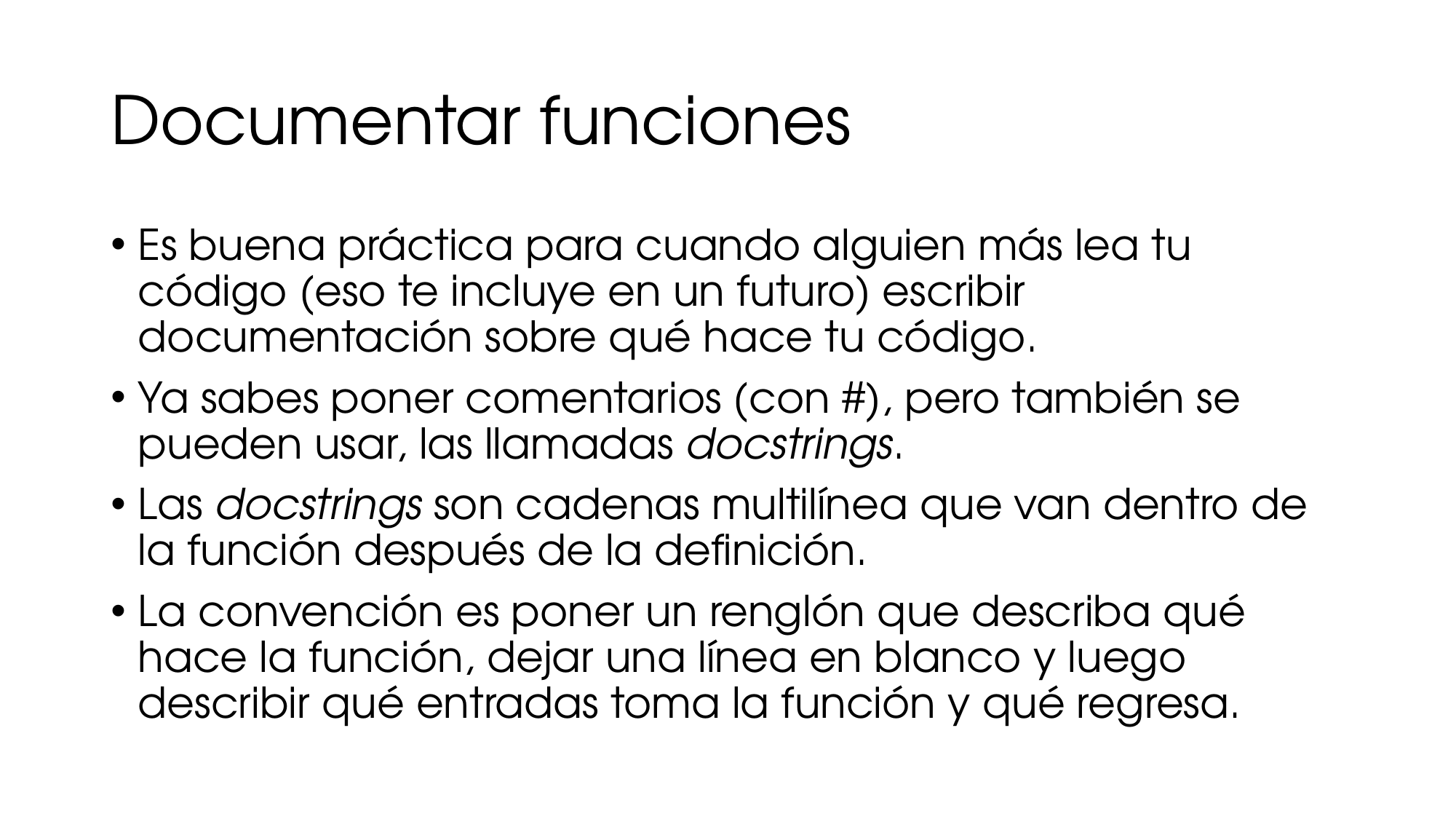

# Documentar funciones
Es buena práctica para cuando alguien más lea tu código (eso te incluye en un futuro) escribir documentación sobre qué hace tu código.
Ya sabes poner comentarios (con #), pero también se pueden usar, las llamadas docstrings.
Las docstrings son cadenas multilínea que van dentro de la función después de la definición.
La convención es poner un renglón que describa qué hace la función, dejar una línea en blanco y luego describir qué entradas toma la función y qué regresa.